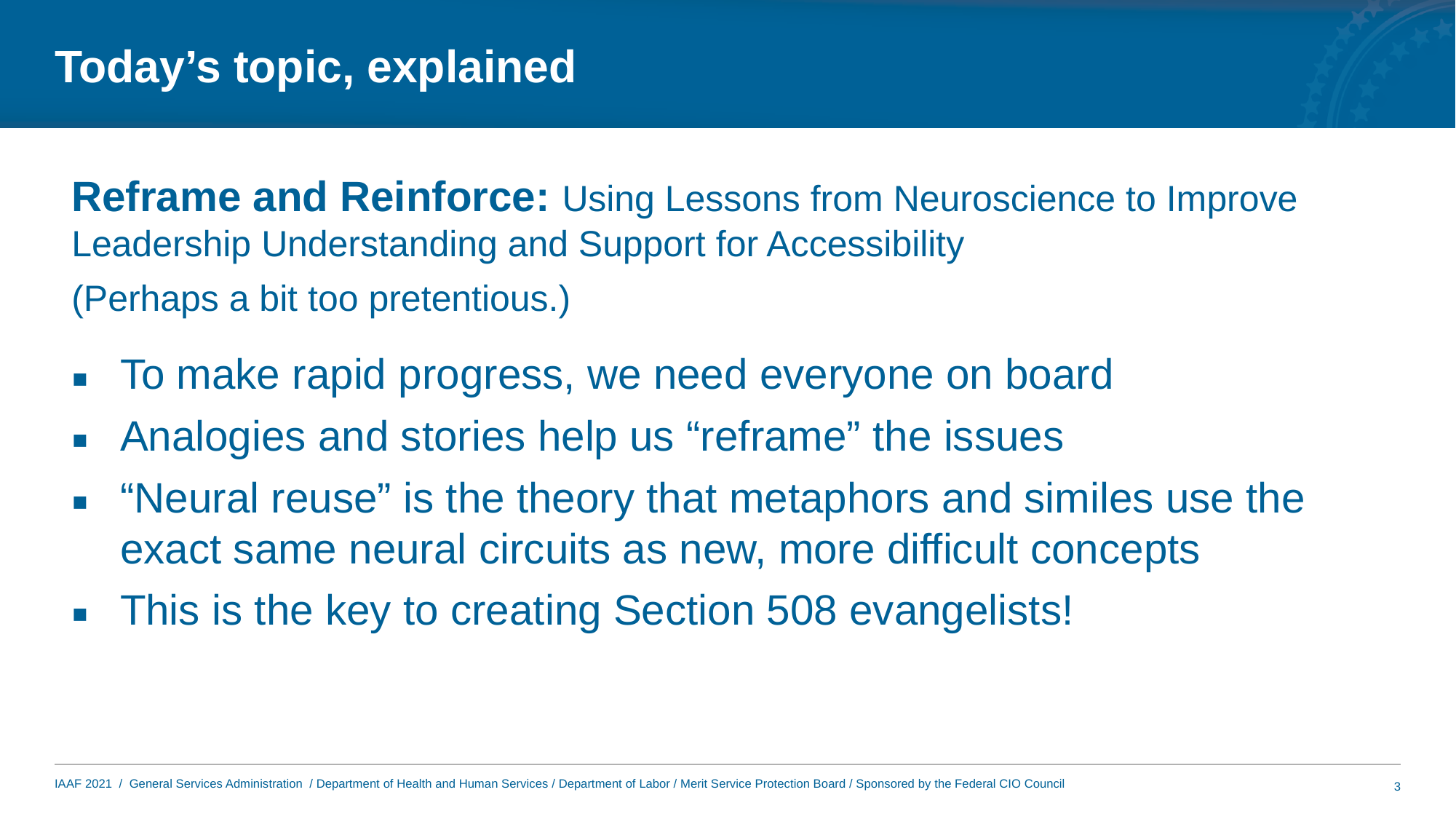

# Today’s topic, explained
Reframe and Reinforce: Using Lessons from Neuroscience to Improve Leadership Understanding and Support for Accessibility
(Perhaps a bit too pretentious.)
To make rapid progress, we need everyone on board
Analogies and stories help us “reframe” the issues
“Neural reuse” is the theory that metaphors and similes use the exact same neural circuits as new, more difficult concepts
This is the key to creating Section 508 evangelists!
3